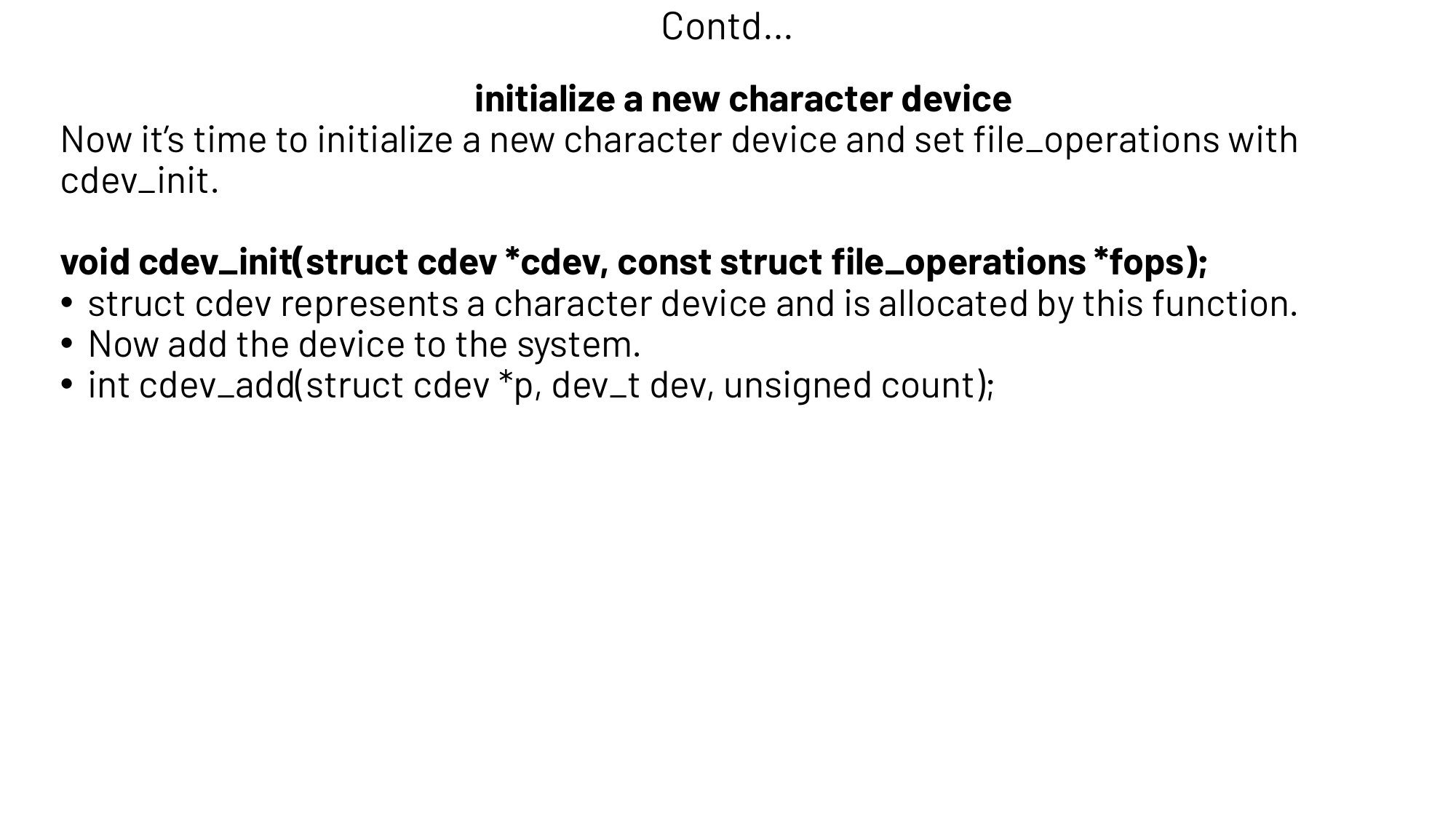

# Contd…
initialize a new character device
Now it’s time to initialize a new character device and set file_operations with cdev_init.

void cdev_init(struct cdev *cdev, const struct file_operations *fops);
struct cdev represents a character device and is allocated by this function.
Now add the device to the system.
int cdev_add(struct cdev *p, dev_t dev, unsigned count);